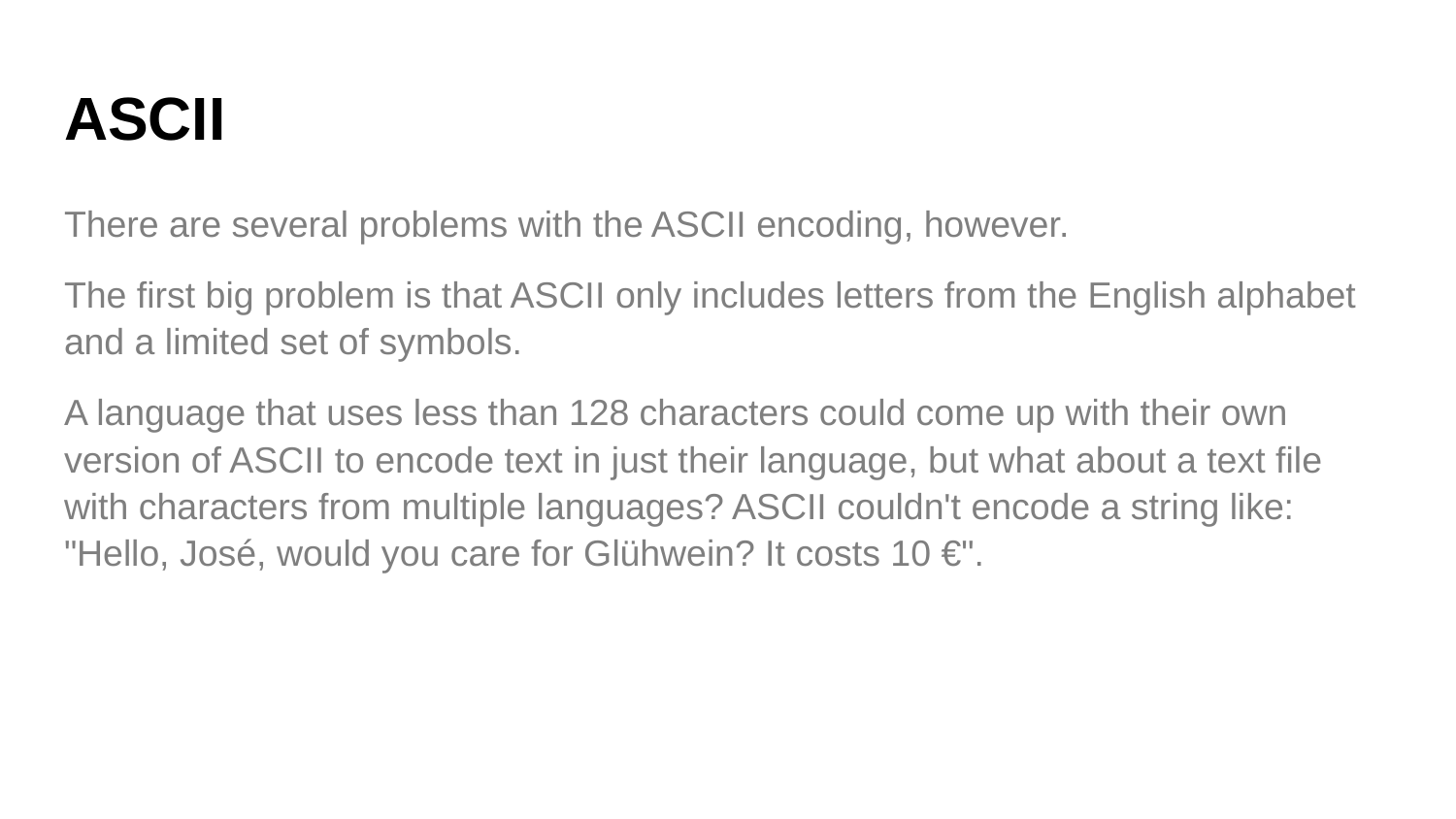

# ASCII
There are several problems with the ASCII encoding, however.
The first big problem is that ASCII only includes letters from the English alphabet and a limited set of symbols.
A language that uses less than 128 characters could come up with their own version of ASCII to encode text in just their language, but what about a text file with characters from multiple languages? ASCII couldn't encode a string like: "Hello, José, would you care for Glühwein? It costs 10 €".